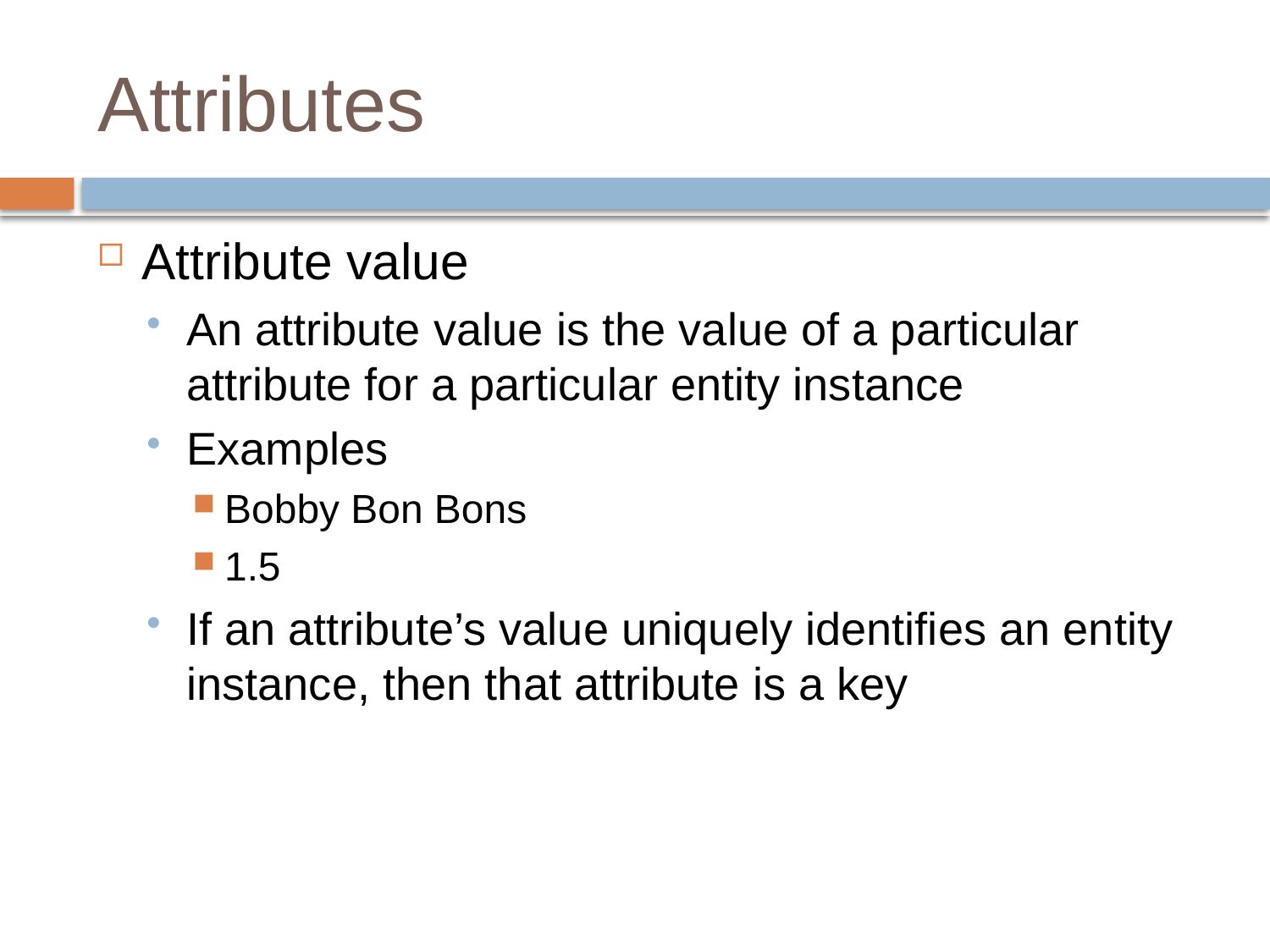

# Attributes
Attribute value
An attribute value is the value of a particular attribute for a particular entity instance
Examples
Bobby Bon Bons
1.5
If an attribute’s value uniquely identifies an entity instance, then that attribute is a key